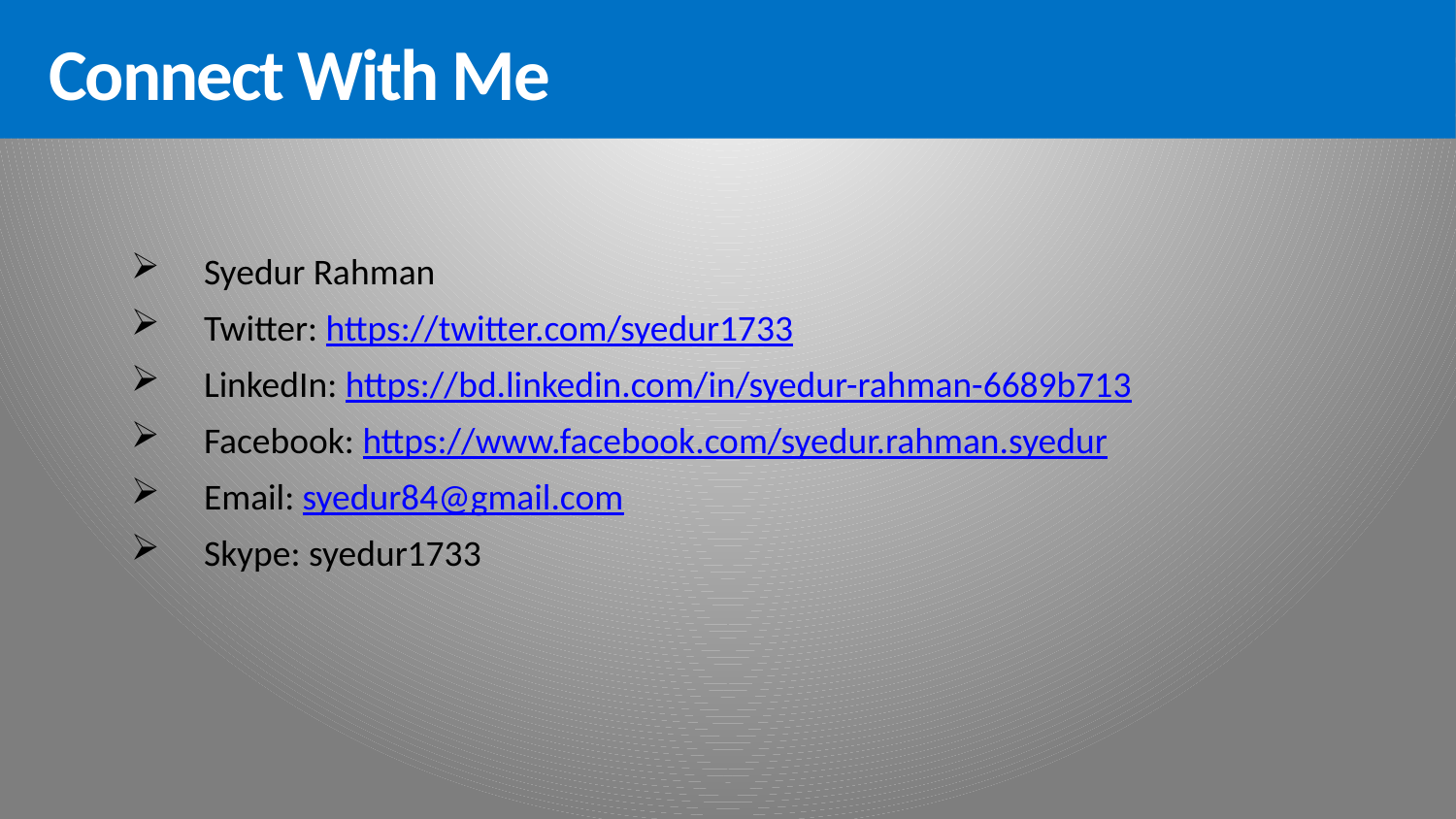

Connect With Me

Syedur Rahman
Twitter: https://twitter.com/syedur1733
LinkedIn: https://bd.linkedin.com/in/syedur-rahman-6689b713
Facebook: https://www.facebook.com/syedur.rahman.syedur
Email: syedur84@gmail.com
Skype: syedur1733